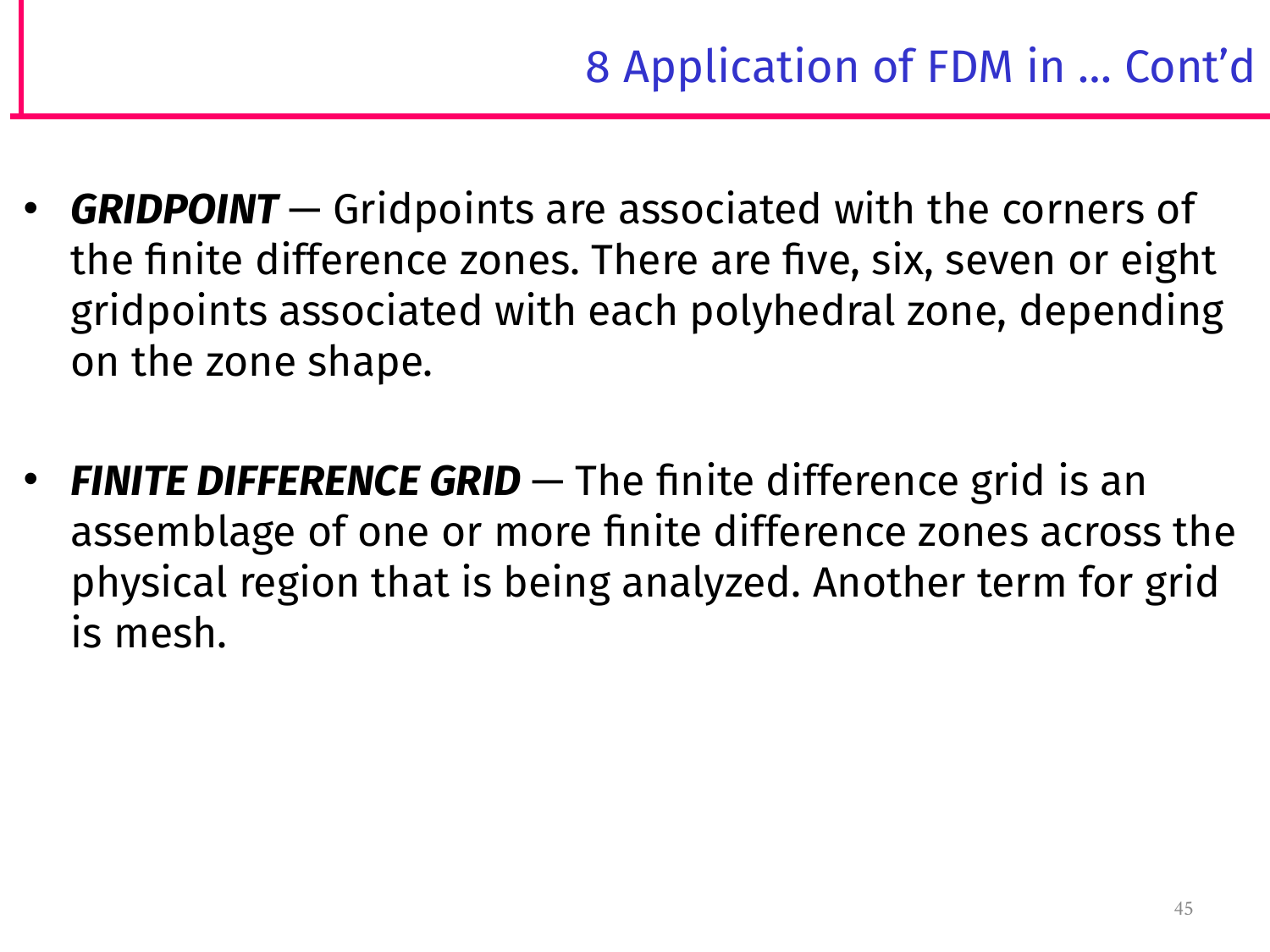

# 8 Application of FDM in … Cont’d

GRIDPOINT — Gridpoints are associated with the corners of the finite difference zones. There are five, six, seven or eight gridpoints associated with each polyhedral zone, depending on the zone shape.

FINITE DIFFERENCE GRID — The finite difference grid is an assemblage of one or more finite difference zones across the physical region that is being analyzed. Another term for grid is mesh.
45